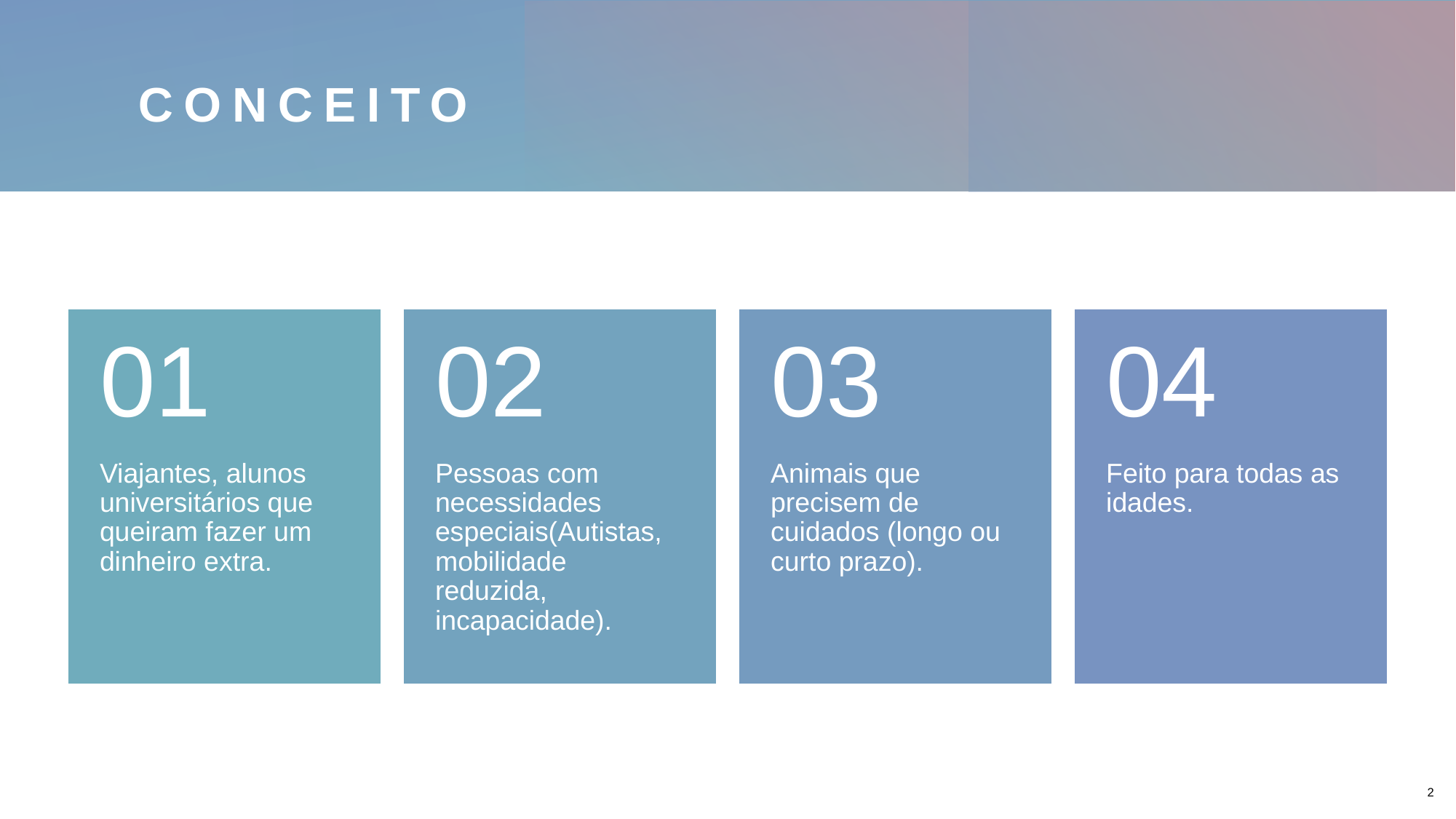

# Conceito
Viajantes, alunos universitários que queiram fazer um dinheiro extra.
01
Pessoas com necessidades especiais(Autistas, mobilidade reduzida, incapacidade).
02
Animais que precisem de cuidados (longo ou curto prazo).
03
Feito para todas as idades.
04
2